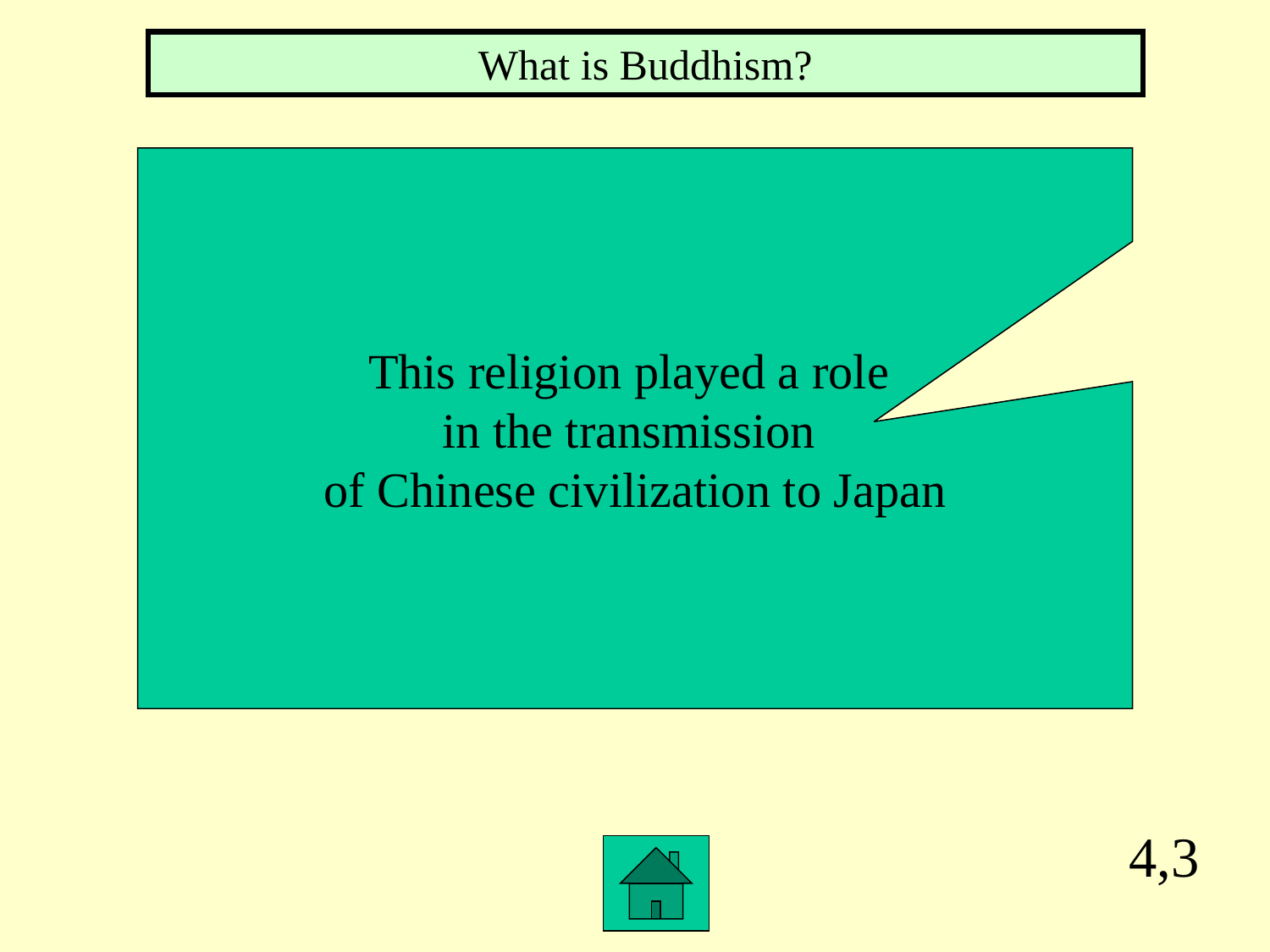

What is Buddhism?
This religion played a role
in the transmission
of Chinese civilization to Japan
4,3